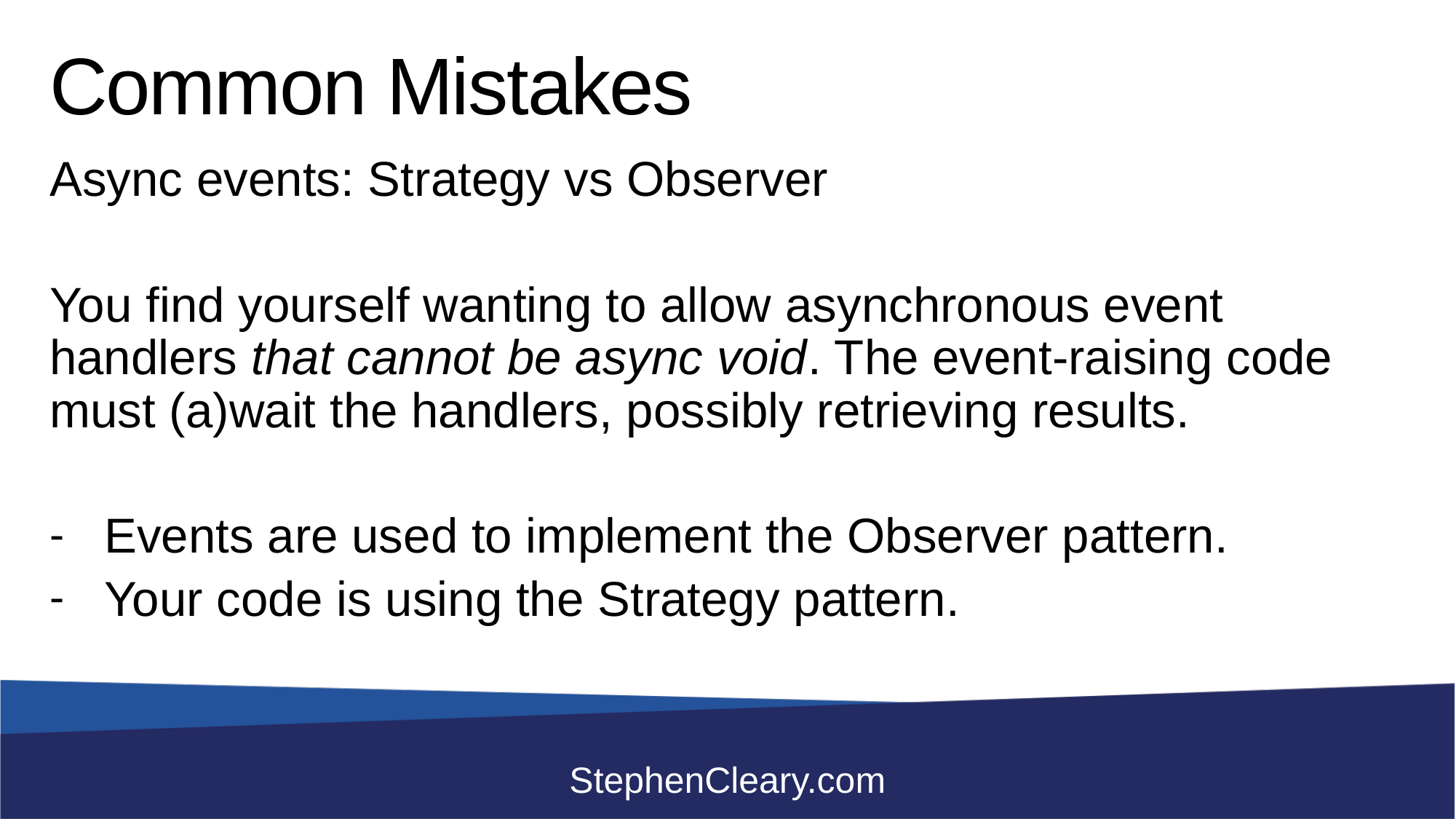

# Common Mistakes
Async events: Strategy vs Observer

You find yourself wanting to allow asynchronous event handlers that cannot be async void. The event-raising code must (a)wait the handlers, possibly retrieving results.

Events are used to implement the Observer pattern.
Your code is using the Strategy pattern.